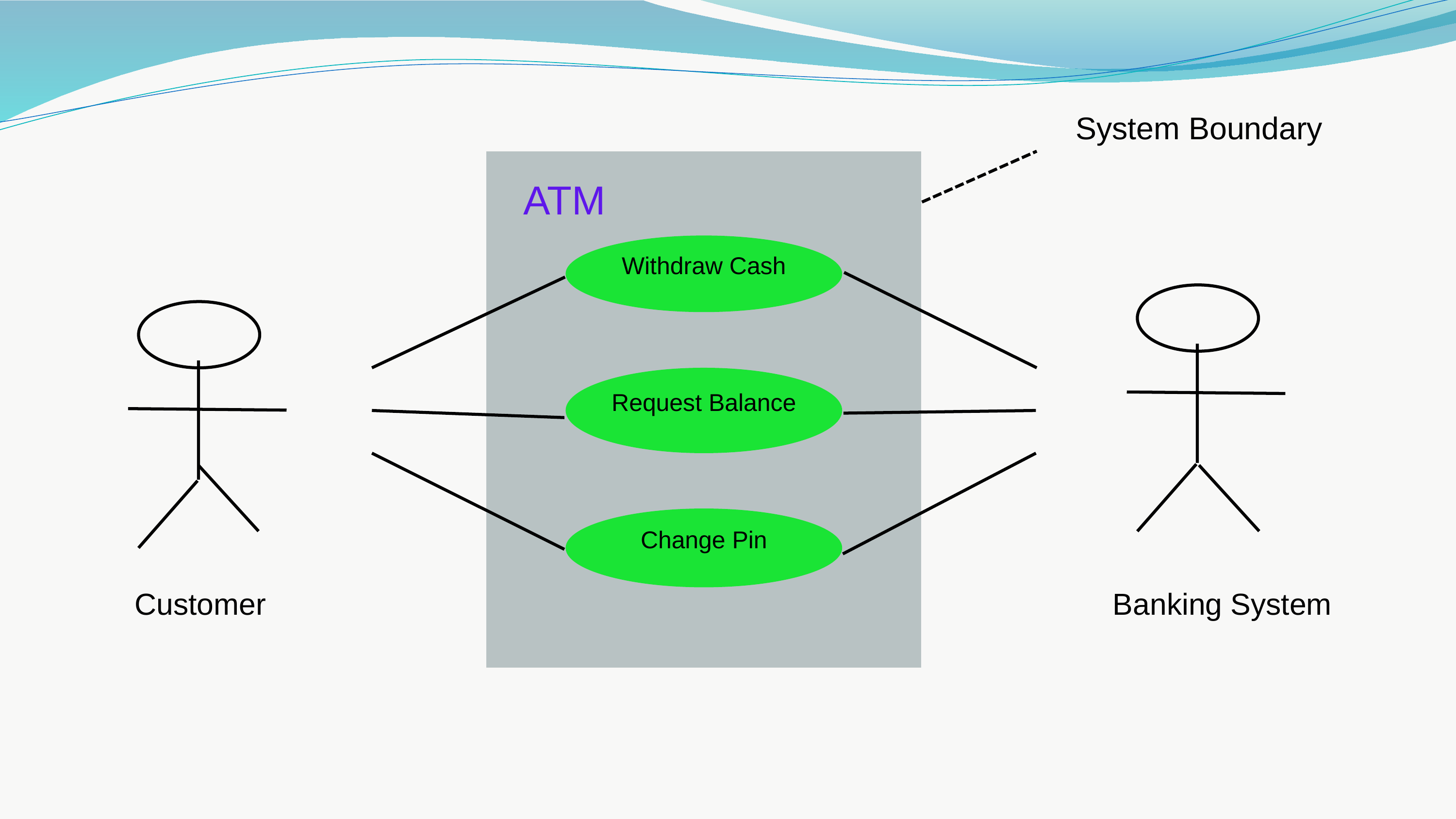

System Boundary

ATM

Withdraw Cash

Request Balance

Change Pin
Customer
Banking System